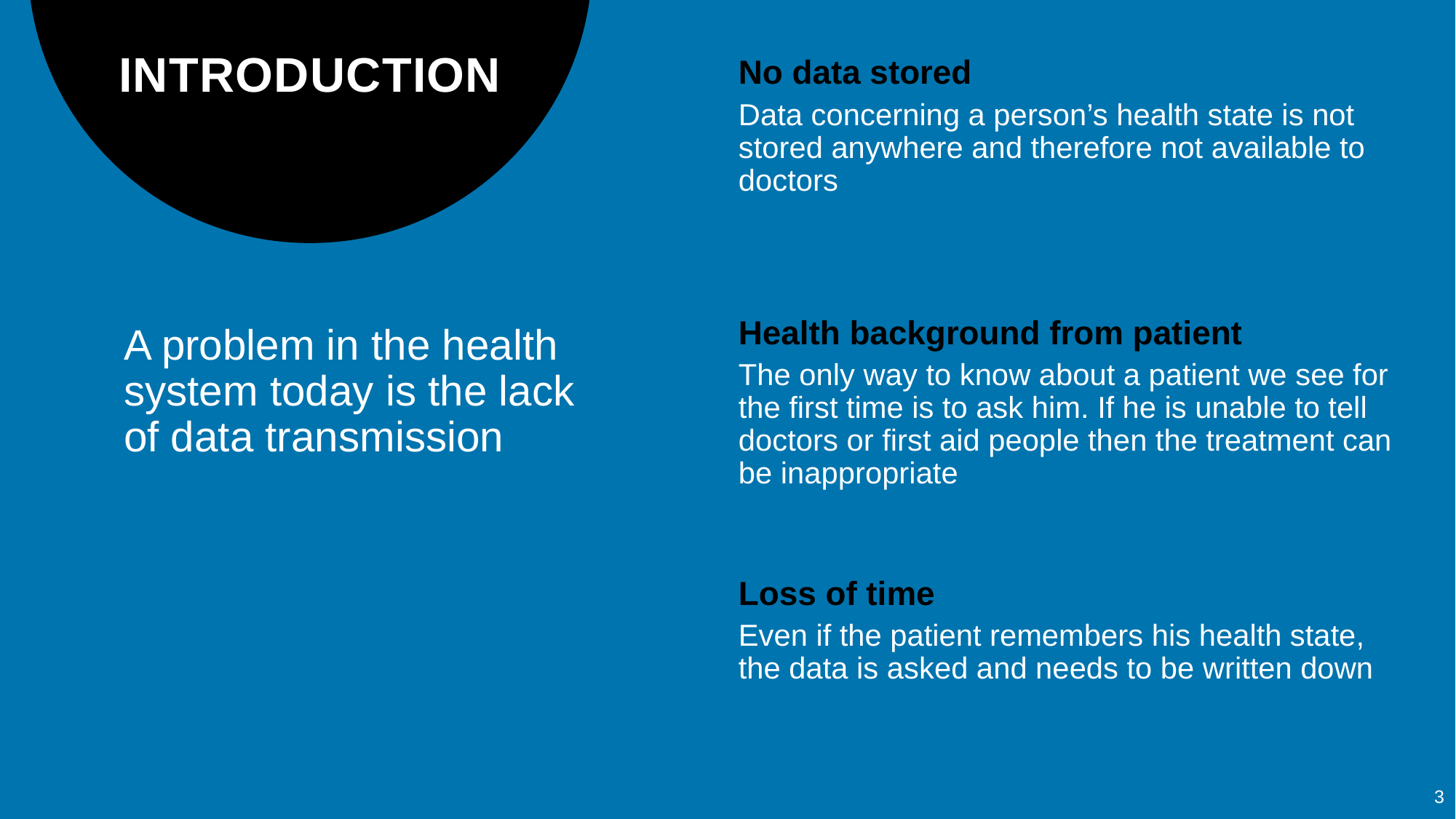

# INTRODUCTION

No data stored
Data concerning a person’s health state is not stored anywhere and therefore not available to doctors
Health background from patient
The only way to know about a patient we see for the first time is to ask him. If he is unable to tell doctors or first aid people then the treatment can be inappropriate
A problem in the health system today is the lack of data transmission
Loss of time
Even if the patient remembers his health state, the data is asked and needs to be written down
3